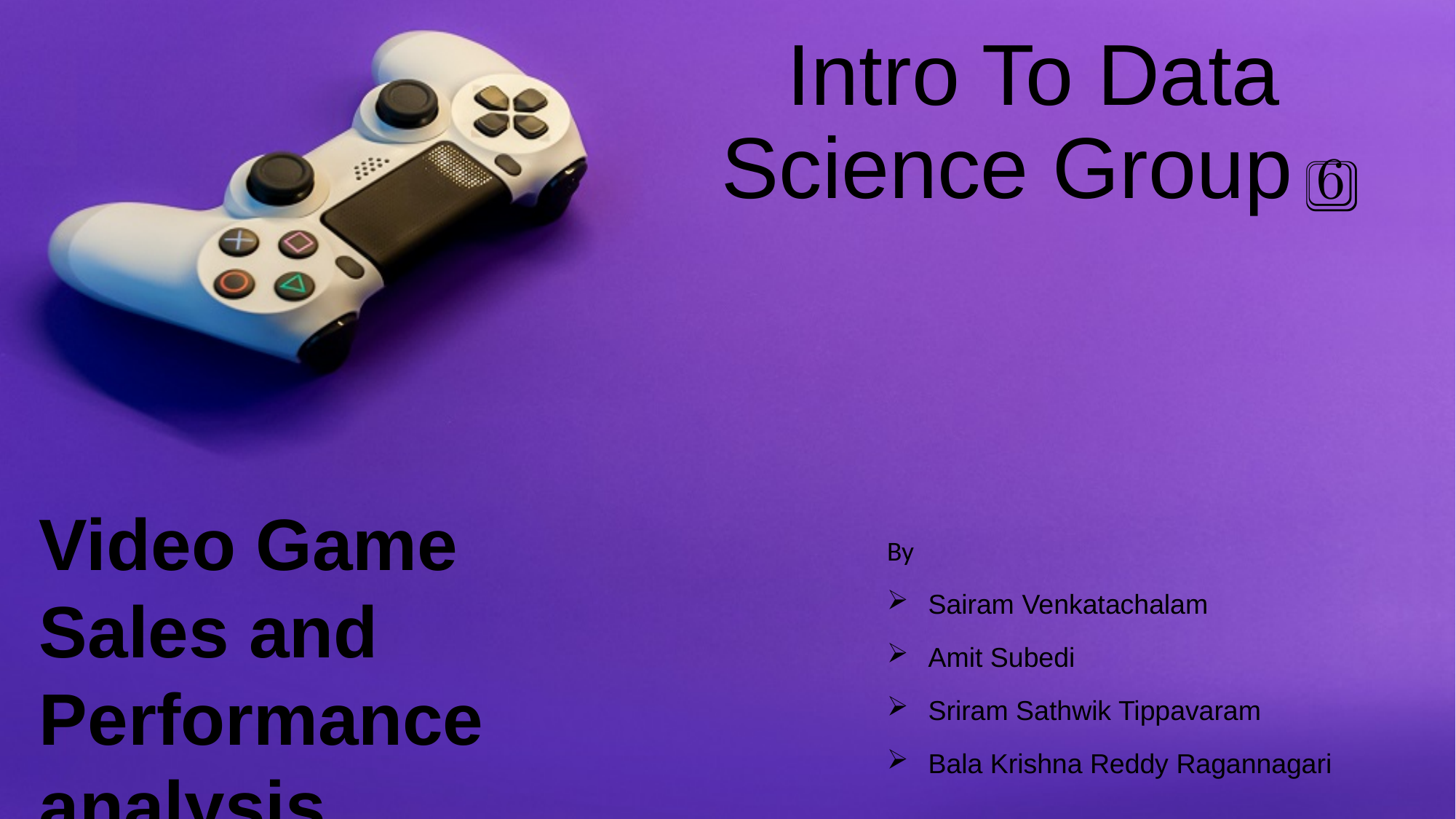

# Intro To Data Science Group 6️⃣
Video Game Sales and Performance analysis
By
Sairam Venkatachalam
Amit Subedi
Sriram Sathwik Tippavaram
Bala Krishna Reddy Ragannagari